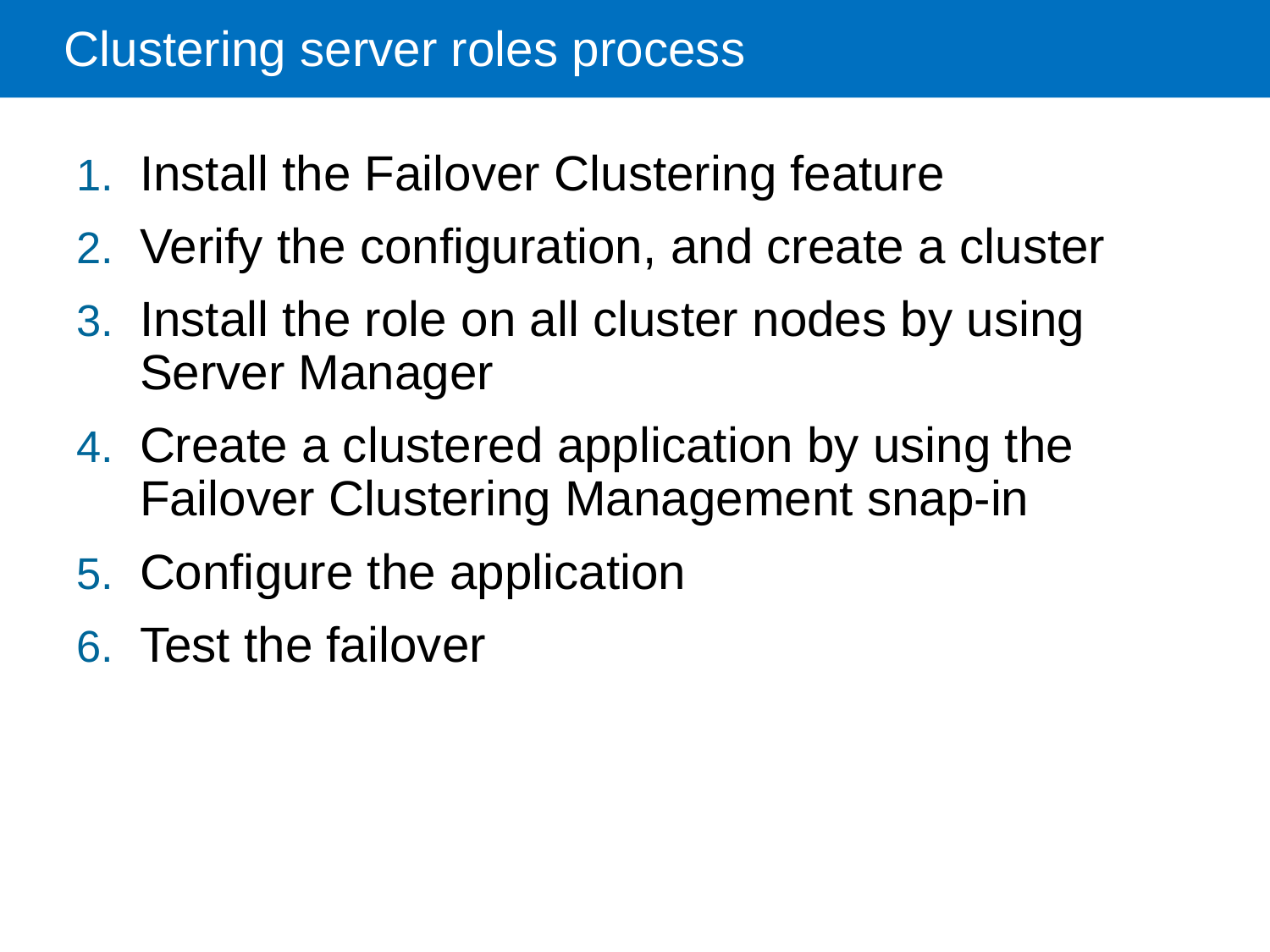

# Clustering server roles process
Install the Failover Clustering feature
Verify the configuration, and create a cluster
Install the role on all cluster nodes by using Server Manager
Create a clustered application by using the Failover Clustering Management snap-in
Configure the application
Test the failover